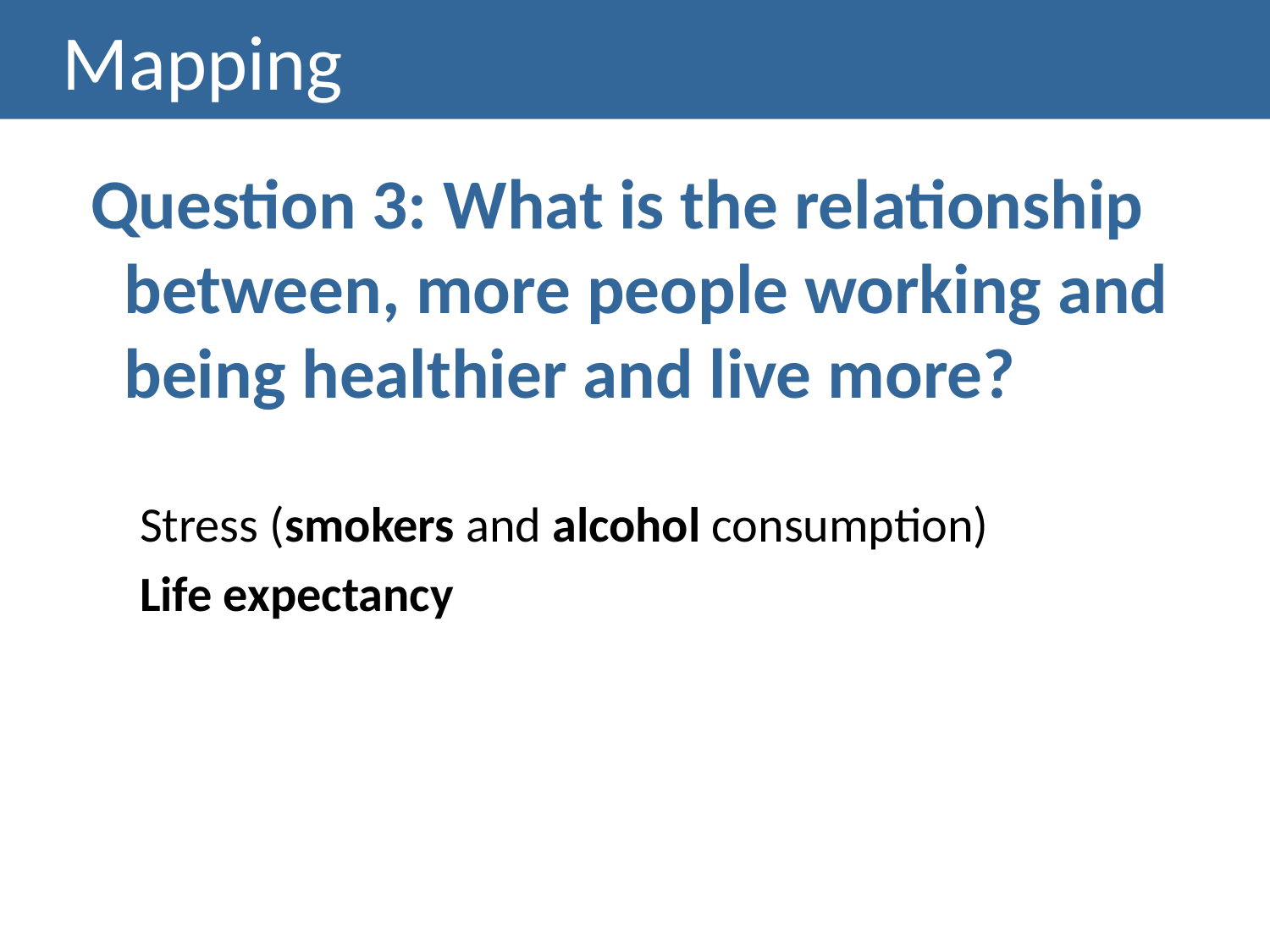

# Mapping
 Question 3: What is the relationship between, more people working and being healthier and live more?

Stress (smokers and alcohol consumption)
Life expectancy